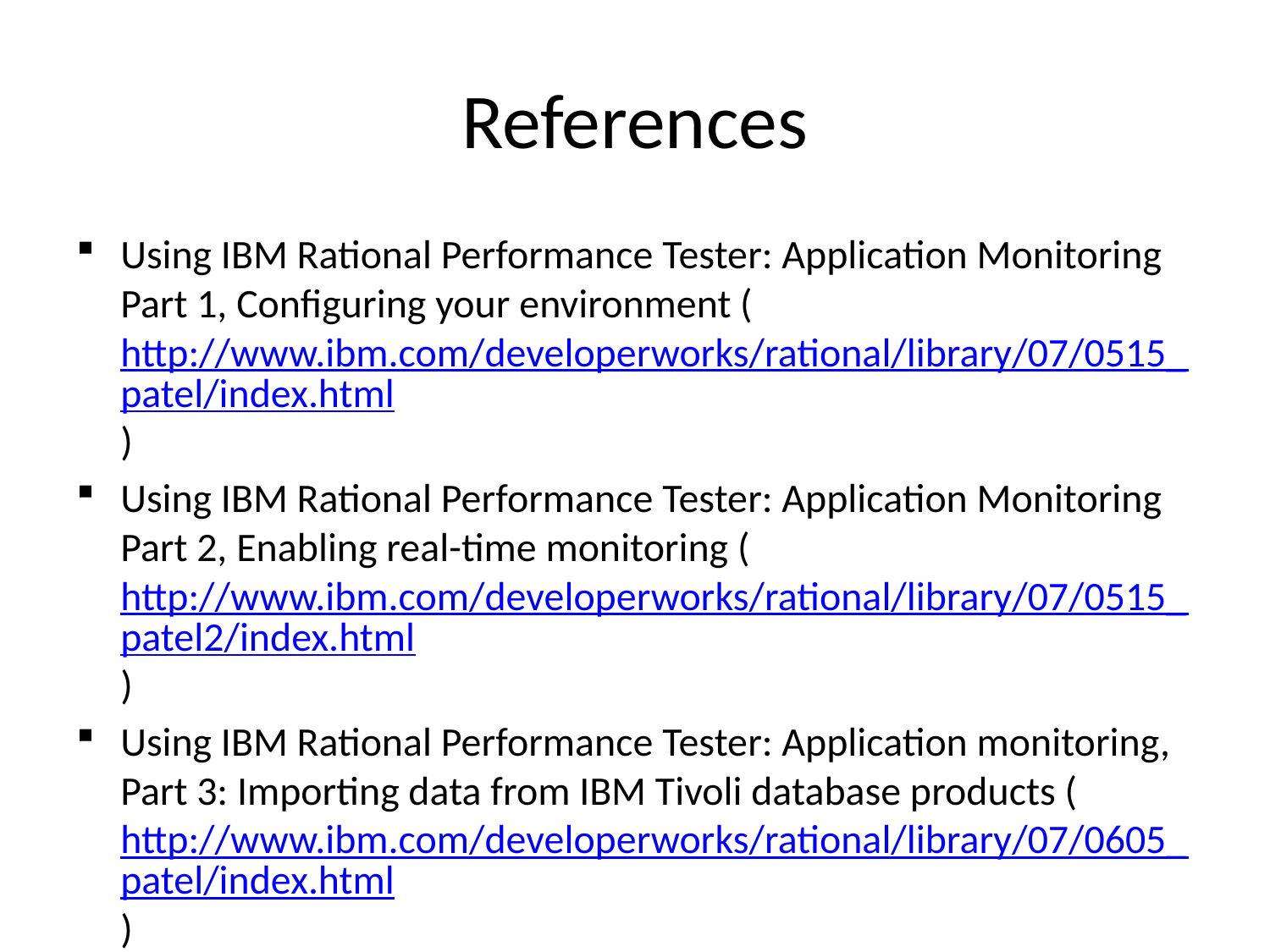

# References
Using IBM Rational Performance Tester: Application Monitoring Part 1, Configuring your environment (http://www.ibm.com/developerworks/rational/library/07/0515_patel/index.html)
Using IBM Rational Performance Tester: Application Monitoring Part 2, Enabling real-time monitoring (http://www.ibm.com/developerworks/rational/library/07/0515_patel2/index.html)
Using IBM Rational Performance Tester: Application monitoring, Part 3: Importing data from IBM Tivoli database products (http://www.ibm.com/developerworks/rational/library/07/0605_patel/index.html)